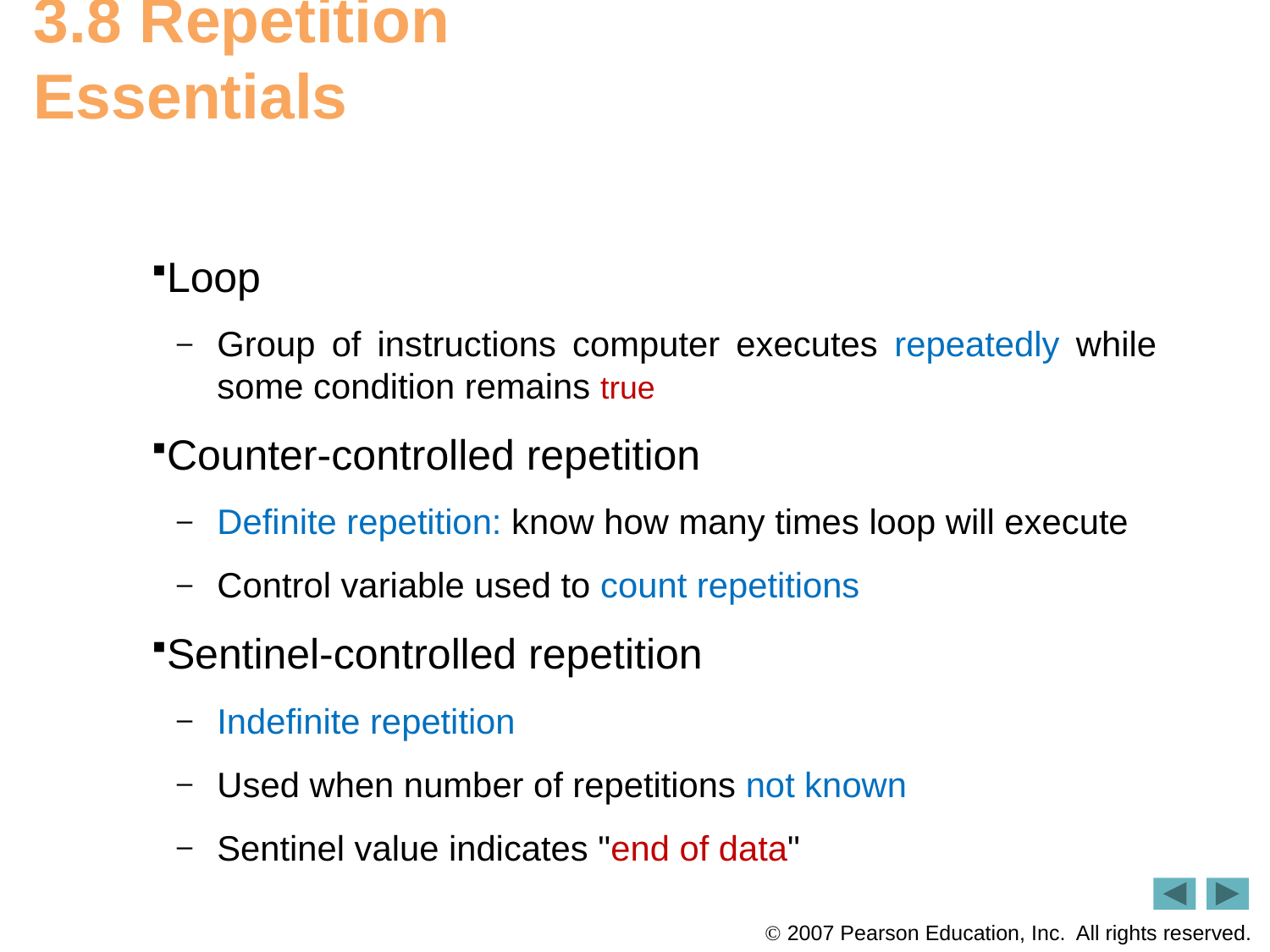

# 3.8 Repetition Essentials
Loop
Group of instructions computer executes repeatedly while some condition remains true
Counter-controlled repetition
Definite repetition: know how many times loop will execute
Control variable used to count repetitions
Sentinel-controlled repetition
Indefinite repetition
Used when number of repetitions not known
Sentinel value indicates "end of data"